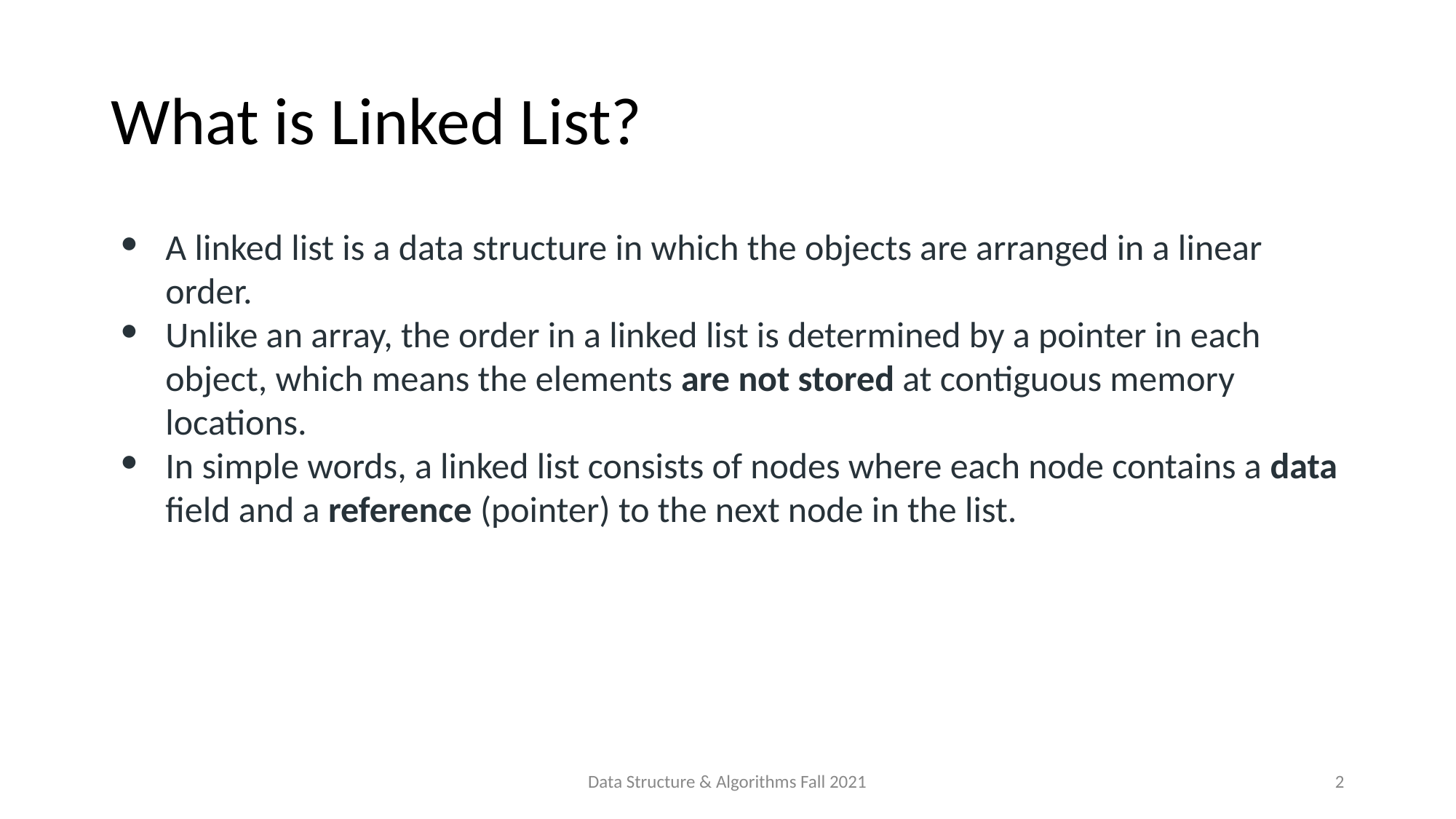

# What is Linked List?
A linked list is a data structure in which the objects are arranged in a linear order.
Unlike an array, the order in a linked list is determined by a pointer in each object, which means the elements are not stored at contiguous memory locations.
In simple words, a linked list consists of nodes where each node contains a data field and a reference (pointer) to the next node in the list.

Data Structure & Algorithms Fall 2021
2